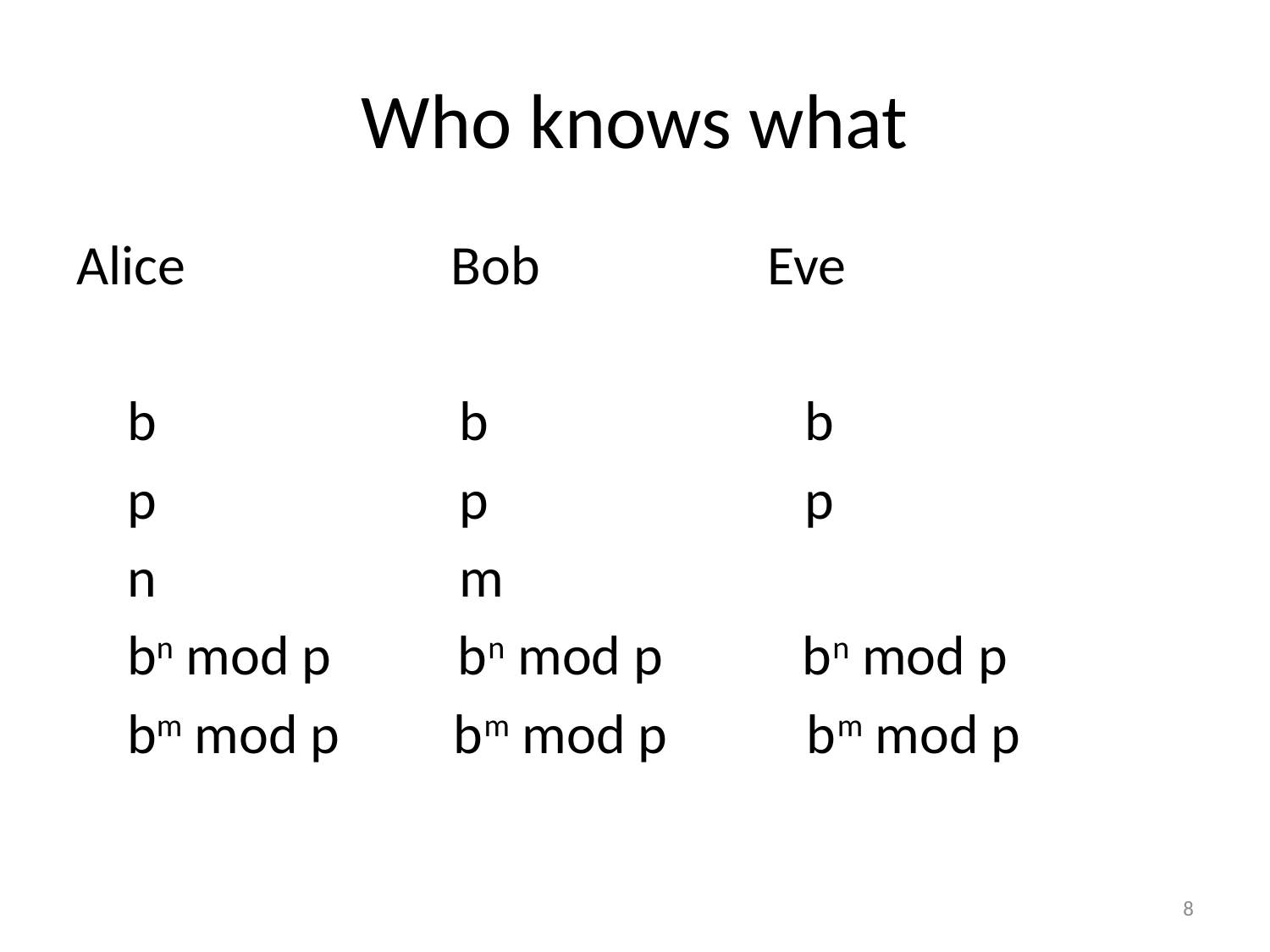

# Who knows what
Alice                     Bob                  Eve

    b                        b                         b
    p                        p                         p
    n                        m
    bn mod p          bn mod p           bn mod p
    bm mod p         bm mod p           bm mod p

8